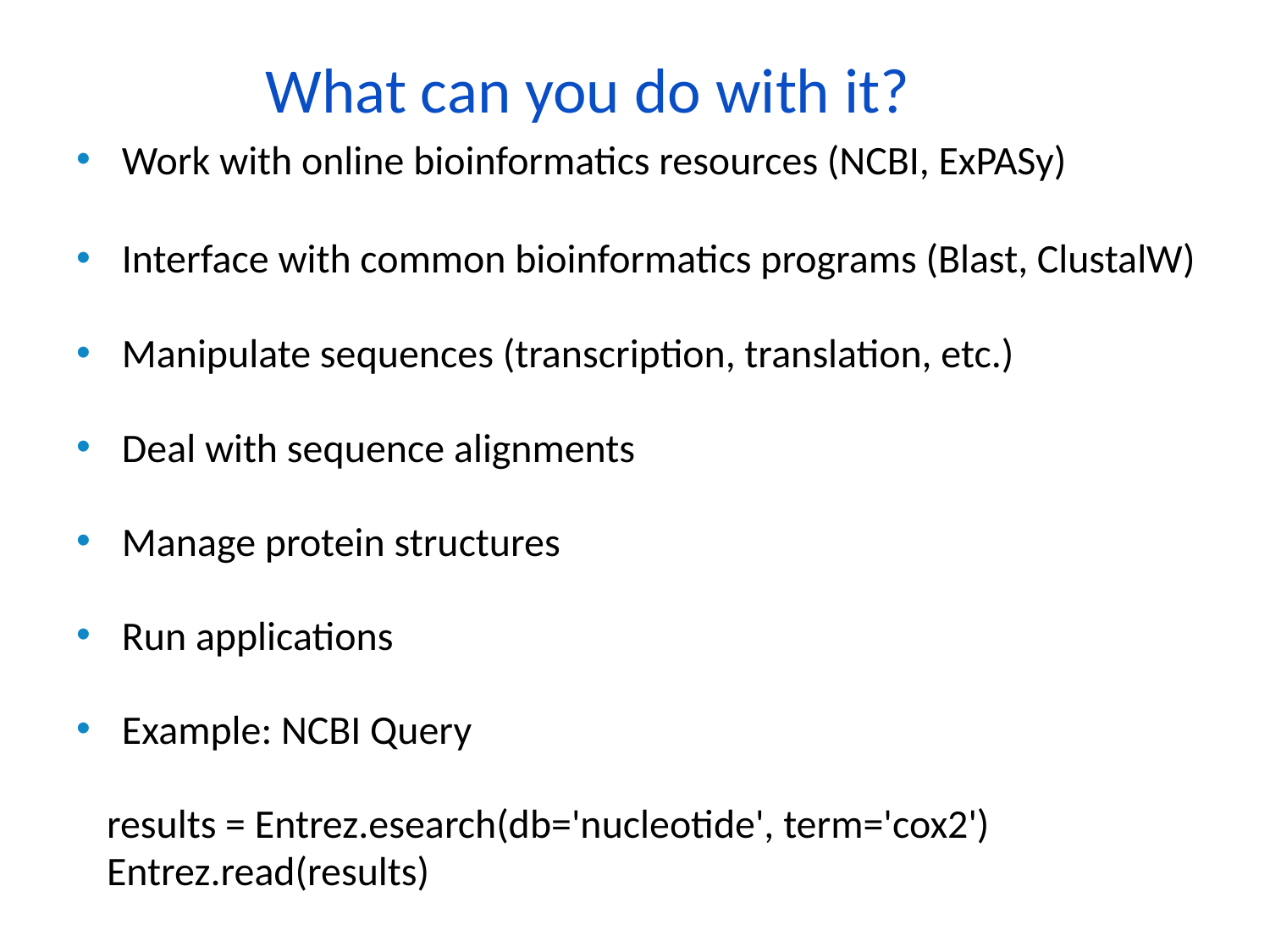

# What can you do with it?
Work with online bioinformatics resources (NCBI, ExPASy)

Interface with common bioinformatics programs (Blast, ClustalW)

Manipulate sequences (transcription, translation, etc.)

Deal with sequence alignments

Manage protein structures

Run applications

Example: NCBI Query

	results = Entrez.esearch(db='nucleotide', term='cox2')
	Entrez.read(results)